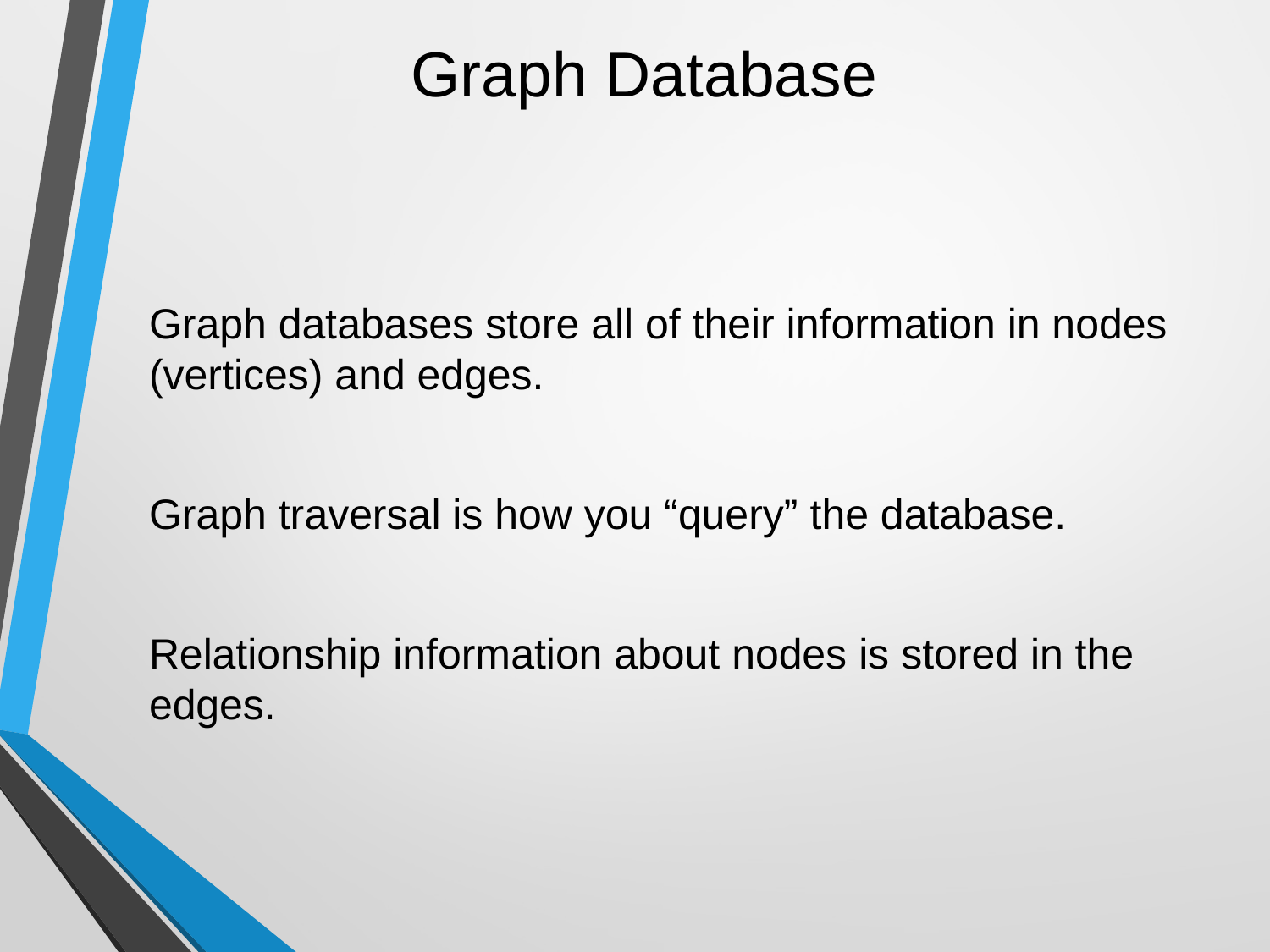

# Graph Database
Graph databases store all of their information in nodes (vertices) and edges.

Graph traversal is how you “query” the database.

Relationship information about nodes is stored in the edges.